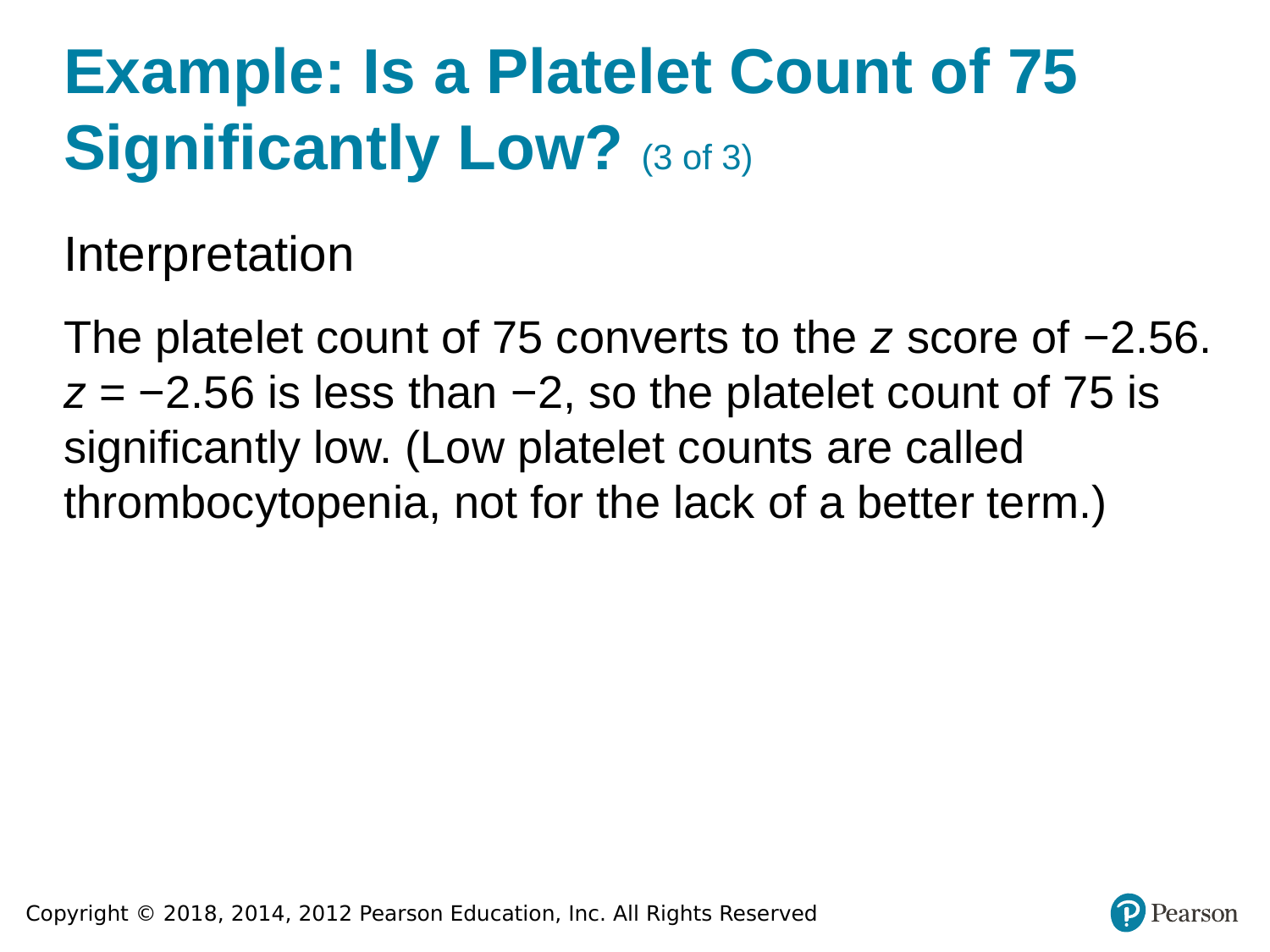

# Example: Is a Platelet Count of 75 Significantly Low? (3 of 3)
Interpretation
The platelet count of 75 converts to the z score of −2.56. z = −2.56 is less than −2, so the platelet count of 75 is significantly low. (Low platelet counts are called thrombocytopenia, not for the lack of a better term.)